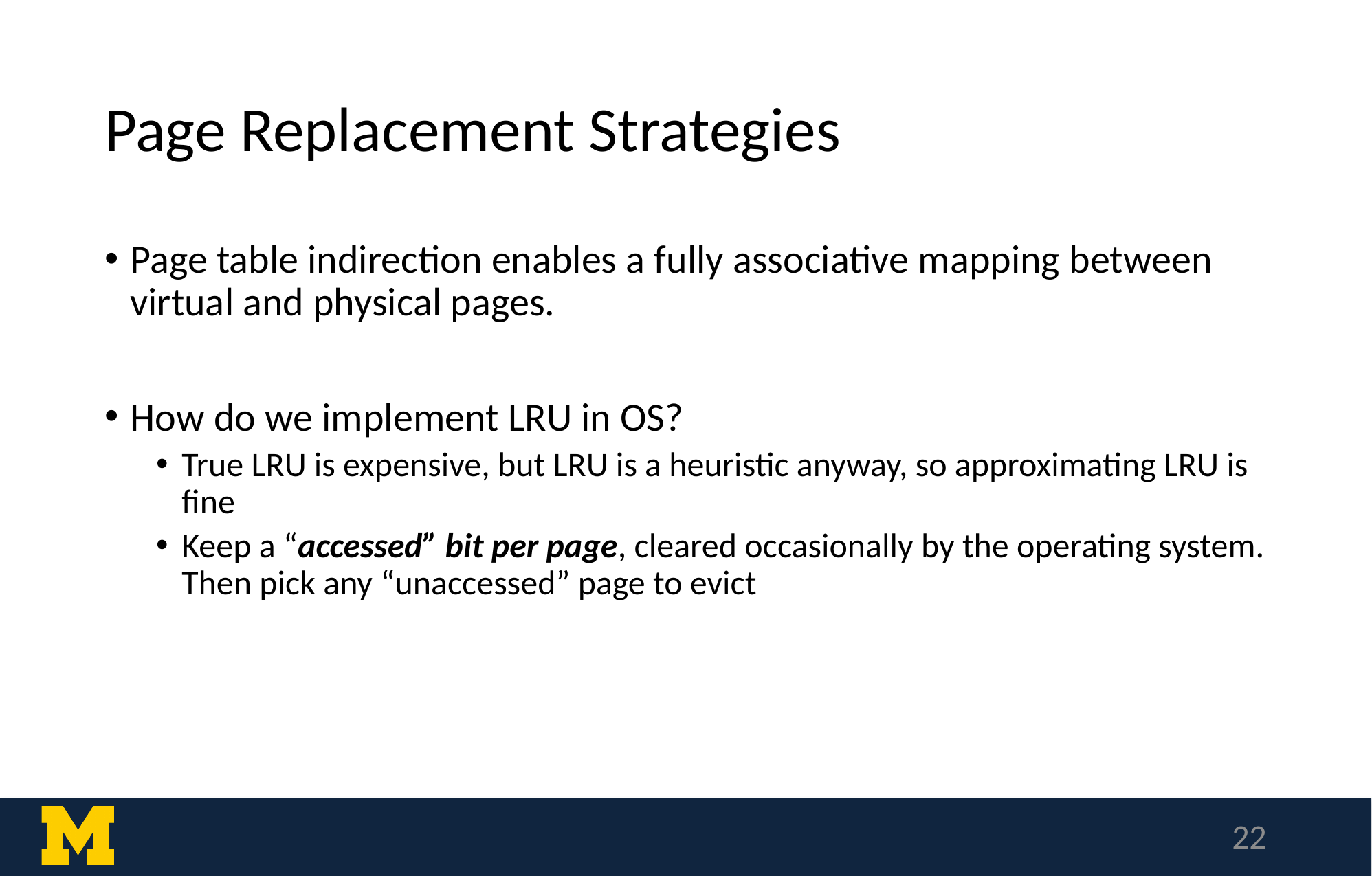

# Page Replacement Strategies
Page table indirection enables a fully associative mapping between virtual and physical pages.

How do we implement LRU in OS?
True LRU is expensive, but LRU is a heuristic anyway, so approximating LRU is fine
Keep a “accessed” bit per page, cleared occasionally by the operating system. Then pick any “unaccessed” page to evict

22